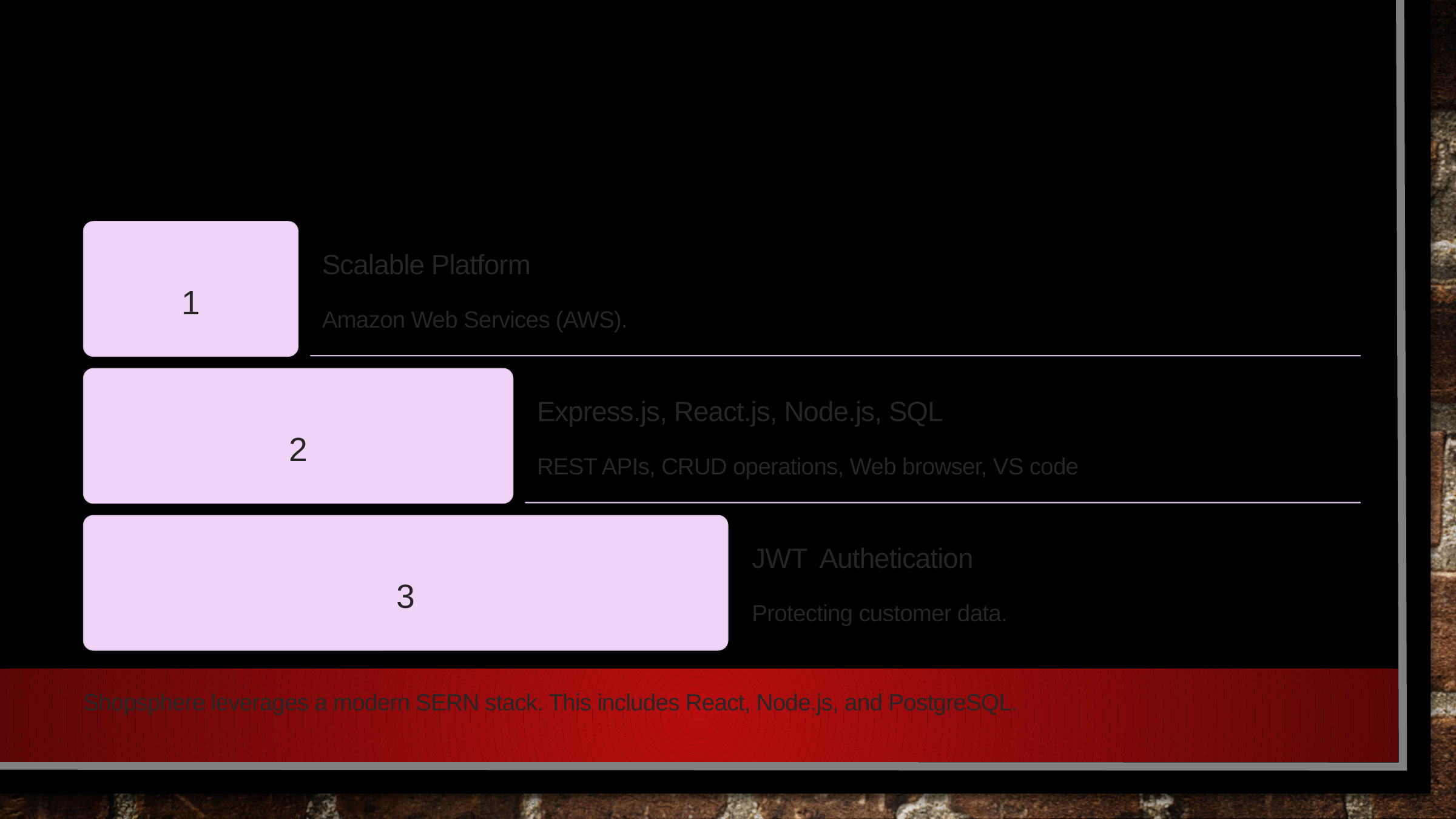

Technology and Infrastructure

Scalable Platform
1
Amazon Web Services (AWS).

Express.js, React.js, Node.js, SQL
2
REST APIs, CRUD operations, Web browser, VS code

JWT  Authetication
3
Protecting customer data.
Shopsphere leverages a modern SERN stack. This includes React, Node.js, and PostgreSQL.